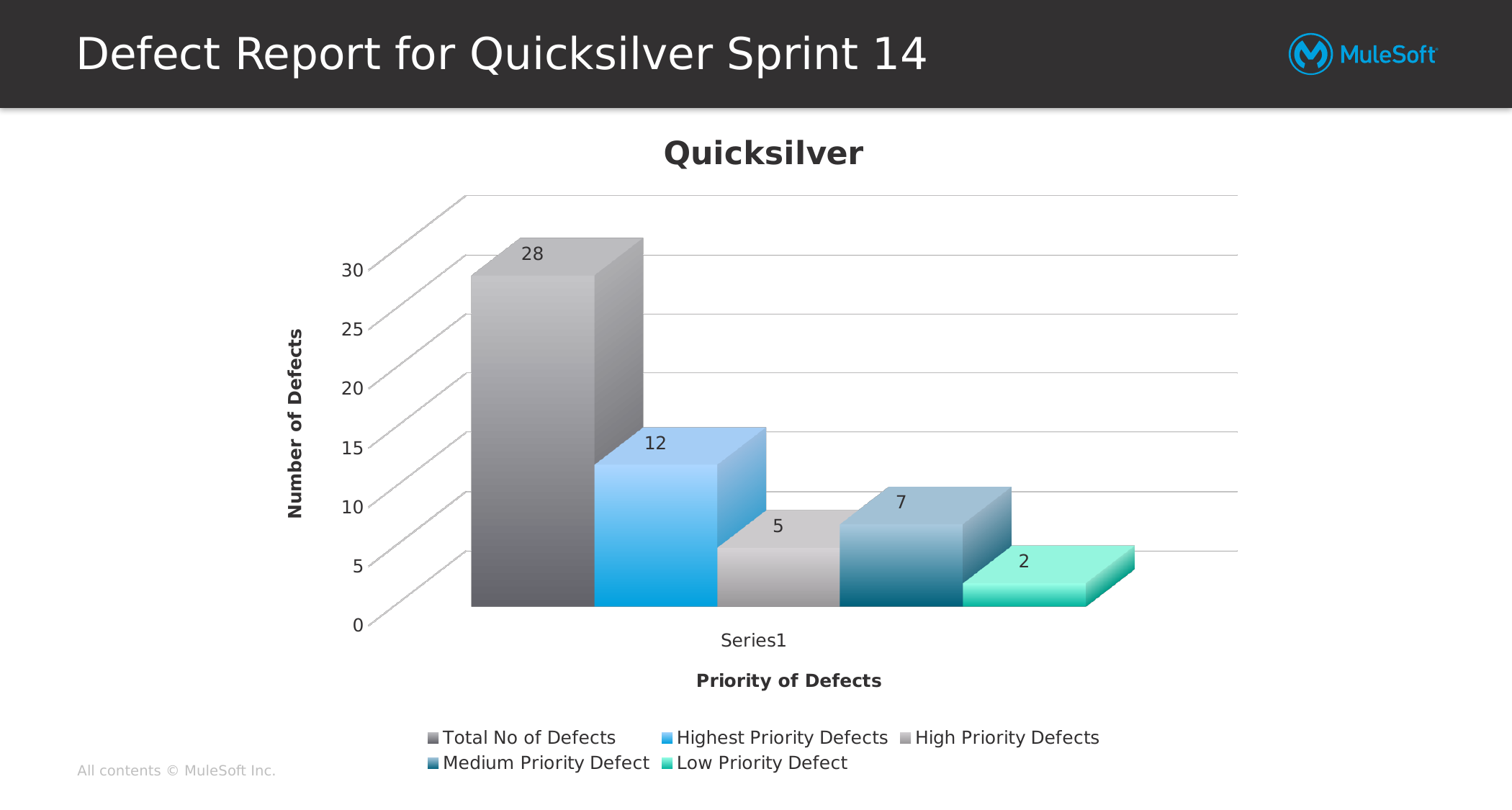

# Defect Report for Quicksilver Sprint 14

[unsupported chart]